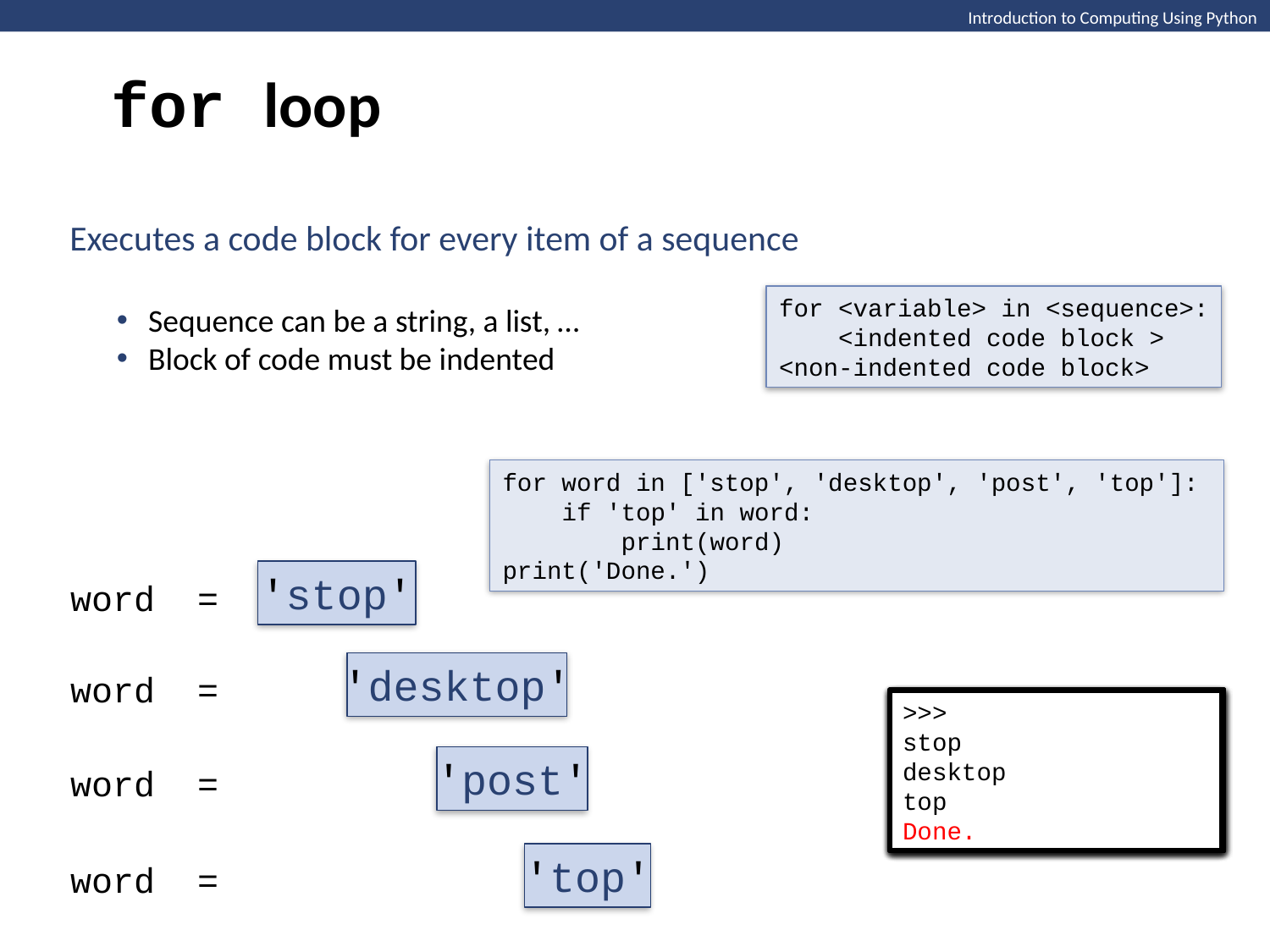

for loop
Introduction to Computing Using Python
Executes a code block for every item of a sequence

Sequence can be a string, a list, …
Block of code must be indented
for <variable> in <sequence>:
    <indented code block >
<non-indented code block>
for word in ['stop', 'desktop', 'post', 'top']:
    if 'top' in word:
        print(word)
print('Done.')
'stop'
word  =
'desktop'
word  =
>>>
stop
desktop
top

>>>
stop
desktop

>>>
stop
desktop
top
Done.
>>>
stop
desktop

>>>

>>>
stop

'post'
word  =
'top'
word  =